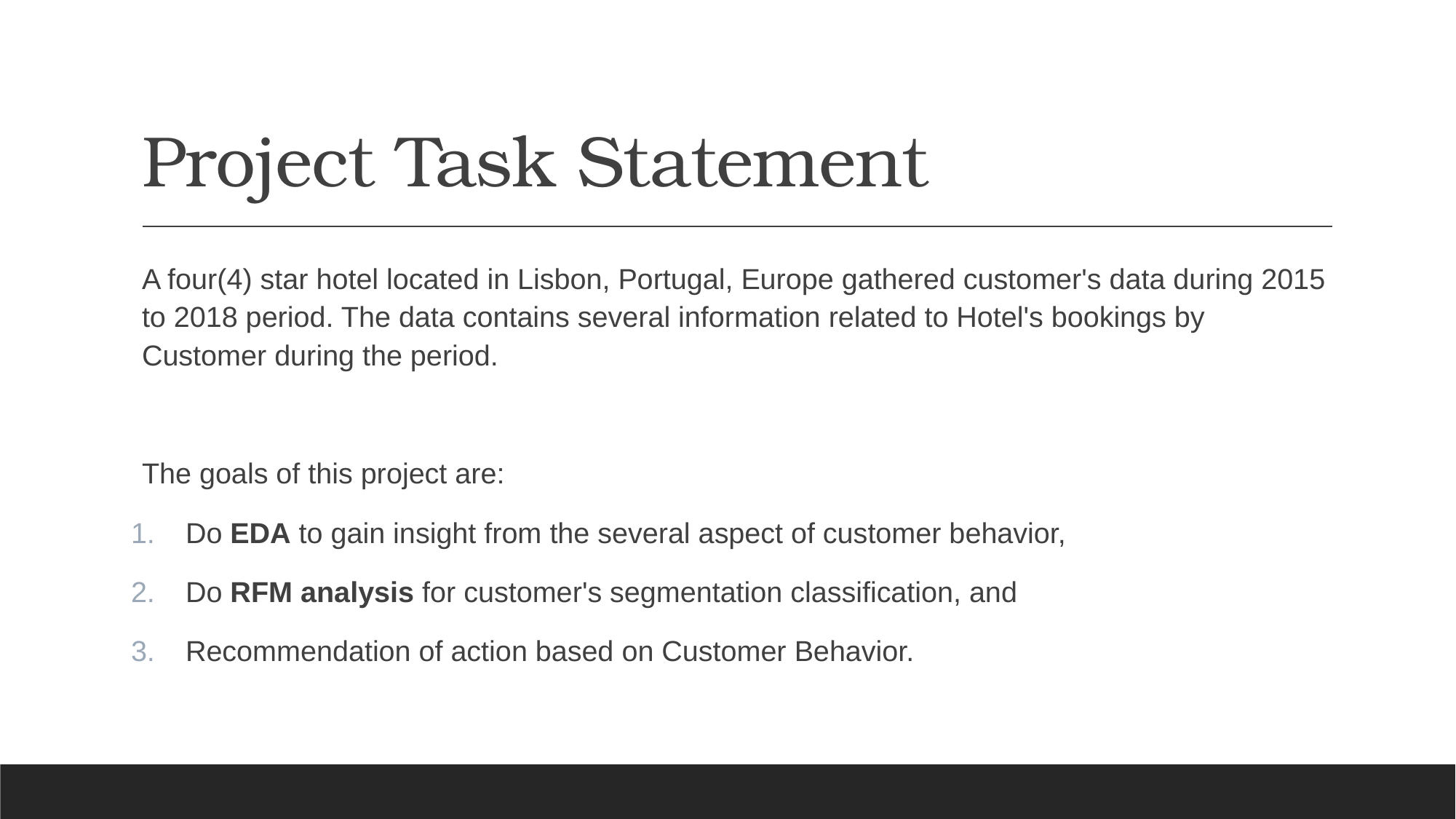

# Project Task Statement
A four(4) star hotel located in Lisbon, Portugal, Europe gathered customer's data during 2015 to 2018 period. The data contains several information related to Hotel's bookings by Customer during the period.

The goals of this project are:
Do EDA to gain insight from the several aspect of customer behavior,
Do RFM analysis for customer's segmentation classification, and
Recommendation of action based on Customer Behavior.